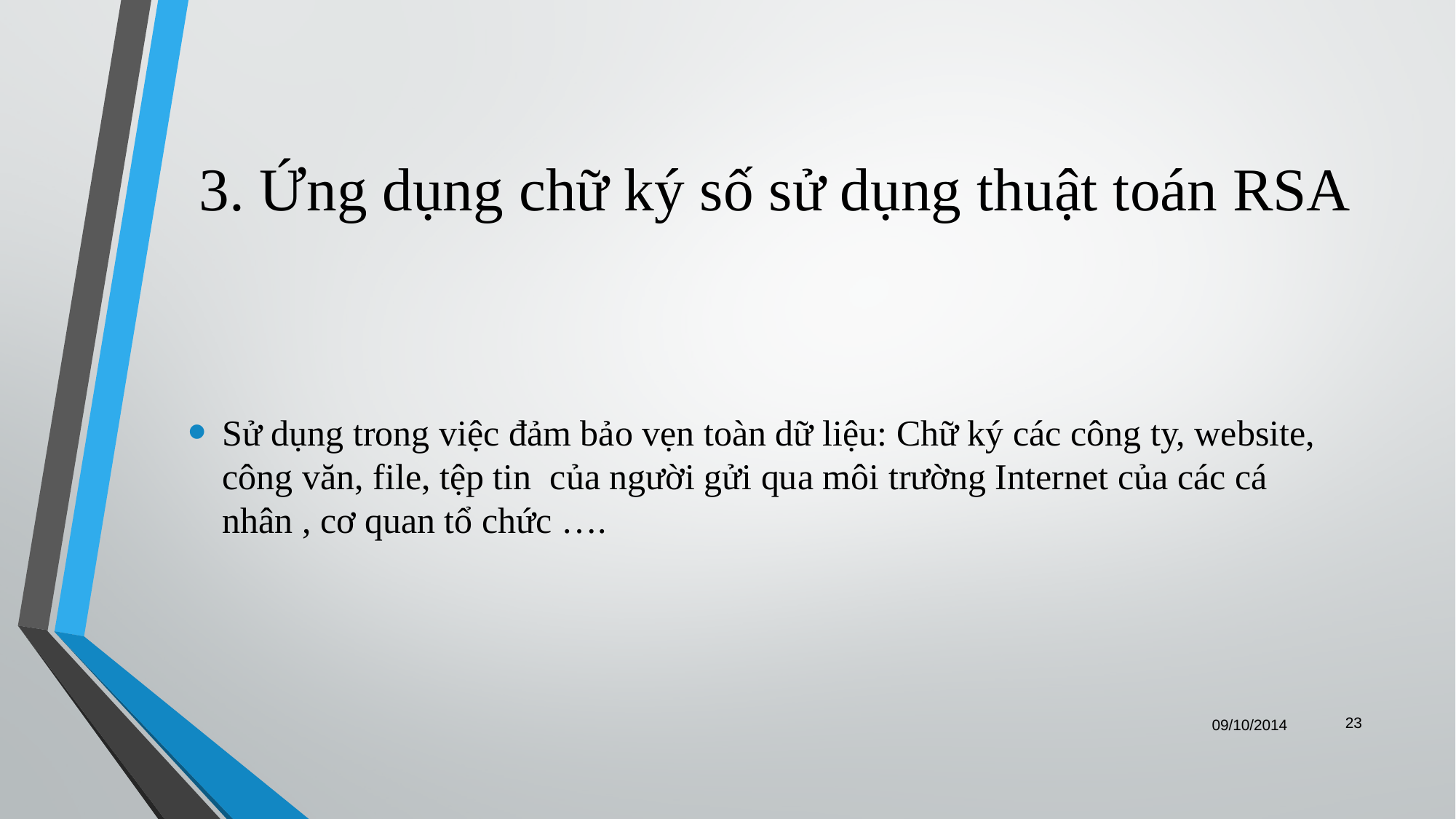

# 3. Ứng dụng chữ ký số sử dụng thuật toán RSA
Sử dụng trong việc đảm bảo vẹn toàn dữ liệu: Chữ ký các công ty, website, công văn, file, tệp tin  của người gửi qua môi trường Internet của các cá nhân , cơ quan tổ chức ….

23
09/10/2014